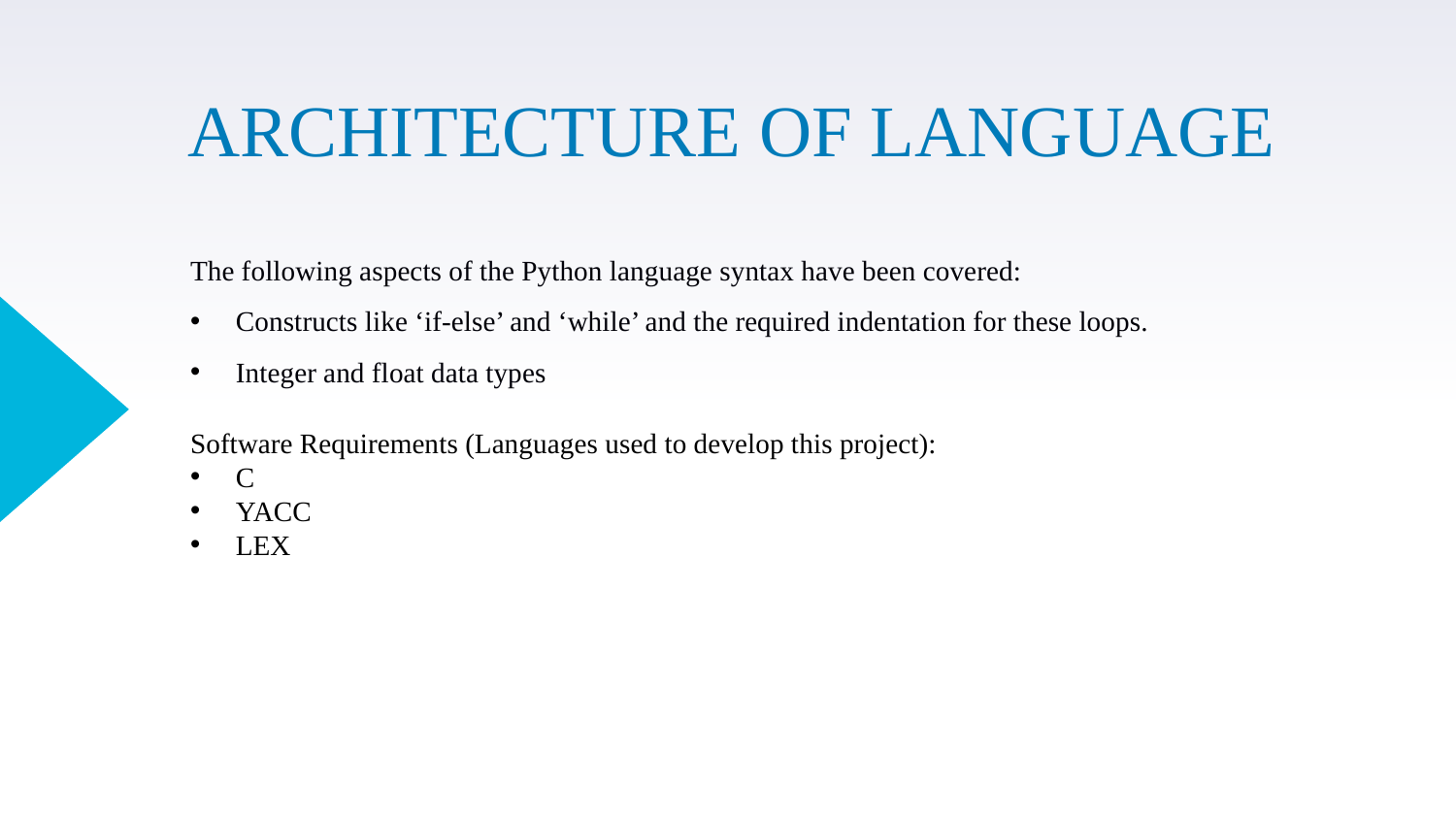

# ARCHITECTURE OF LANGUAGE
The following aspects of the Python language syntax have been covered:
Constructs like ‘if-else’ and ‘while’ and the required indentation for these loops.
Integer and float data types
Software Requirements (Languages used to develop this project):
C
YACC
LEX